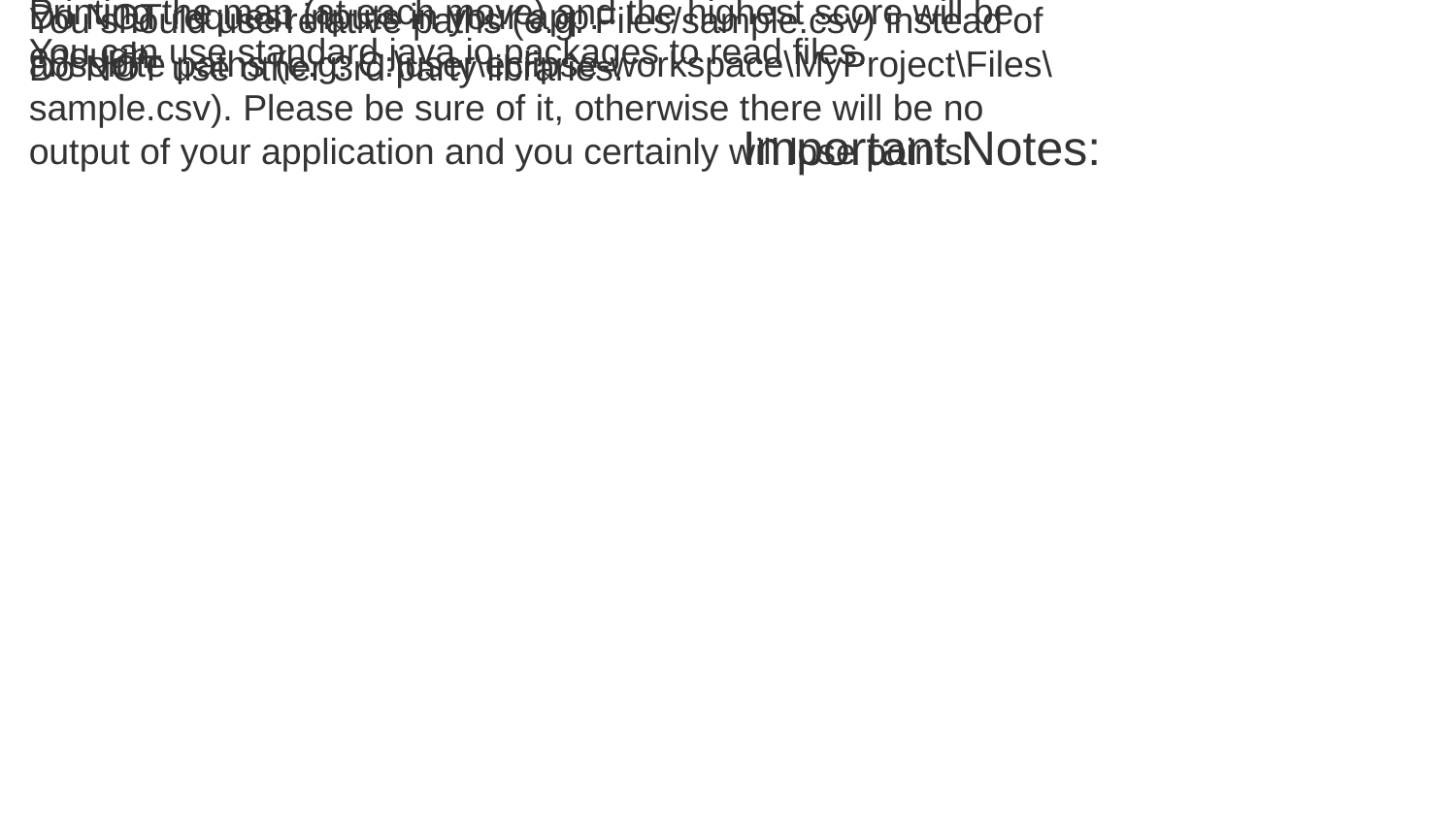

Do NOT request inputs in your app.
Printing the map (at each move) and the highest score will be enough.
You can use standard java.io packages to read files.
Do NOT use other 3rd party libraries.
You should use relative paths (e.g. Files/sample.csv) instead of absolute paths (e.g. C:\user\eclipse-workspace\MyProject\Files\sample.csv). Please be sure of it, otherwise there will be no output of your application and you certainly will lose points.
Important Notes: